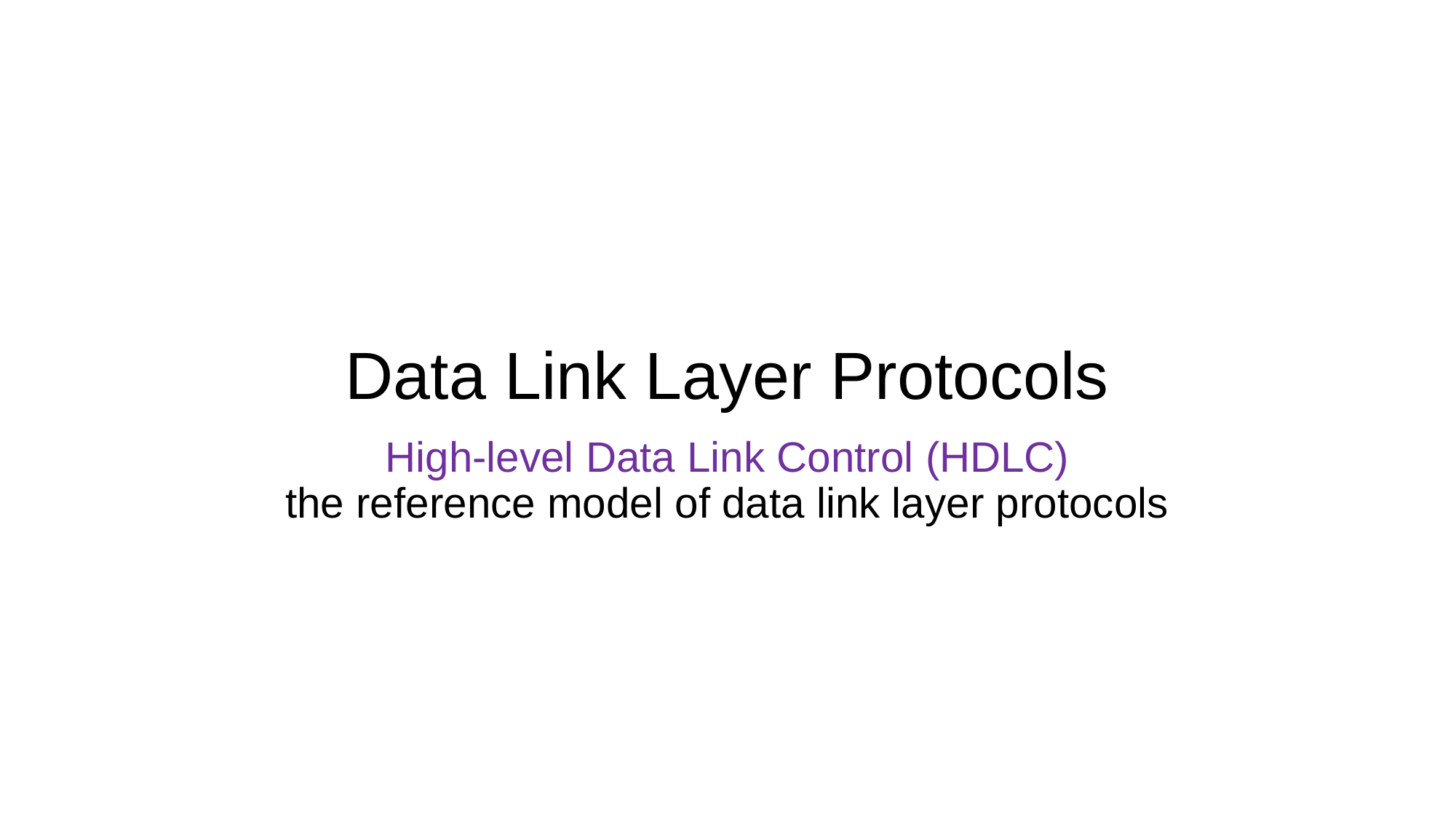

# Data Link Layer Protocols
High-level Data Link Control (HDLC)
the reference model of data link layer protocols